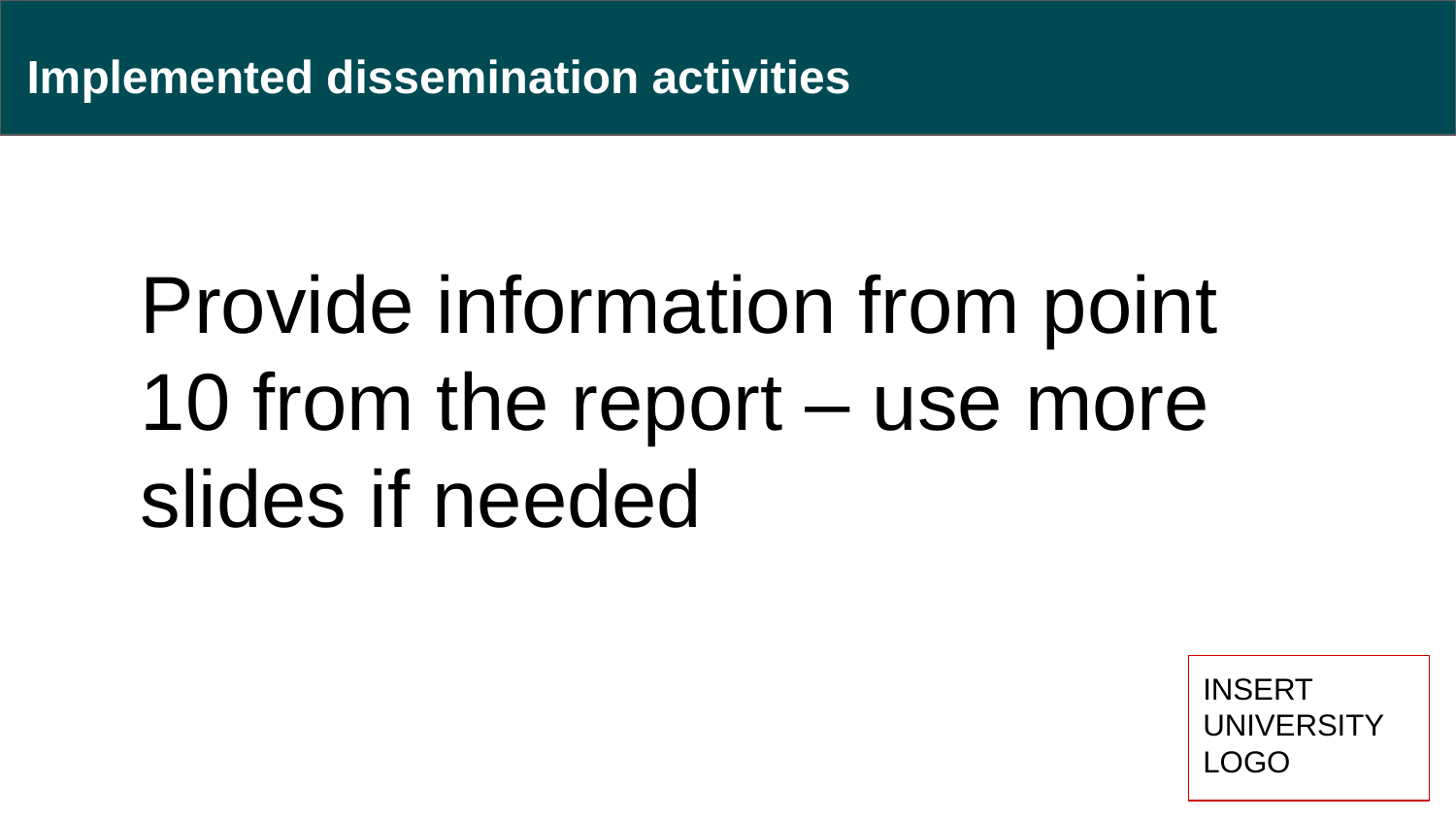

# Implemented dissemination activities
Provide information from point 10 from the report – use more slides if needed
INSERT UNIVERSITY
LOGO